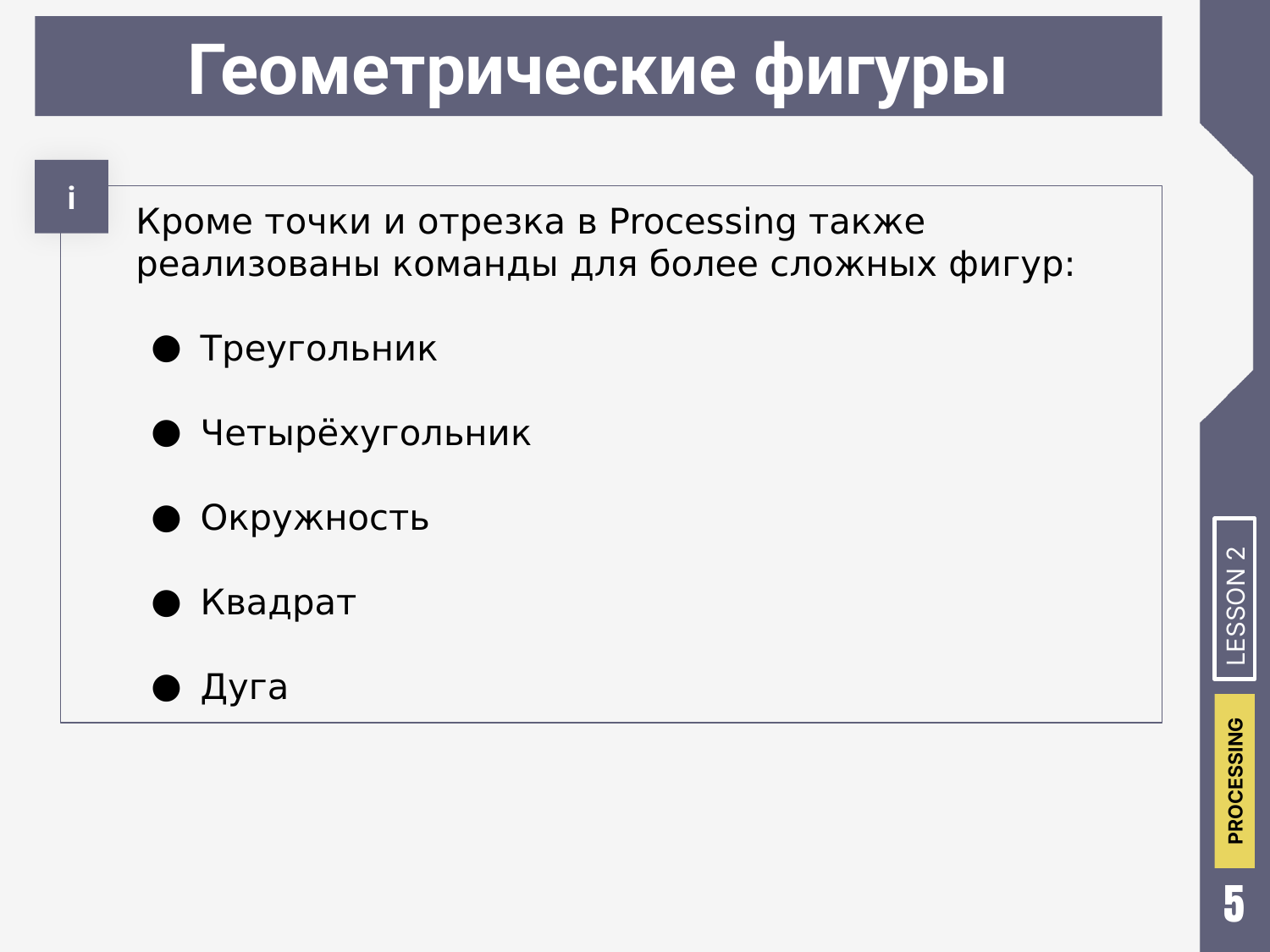

# Геометрические фигуры
і
Кроме точки и отрезка в Processing также реализованы команды для более сложных фигур:

Треугольник

Четырёхугольник

Окружность

Квадрат

Дуга
LESSON 2
5